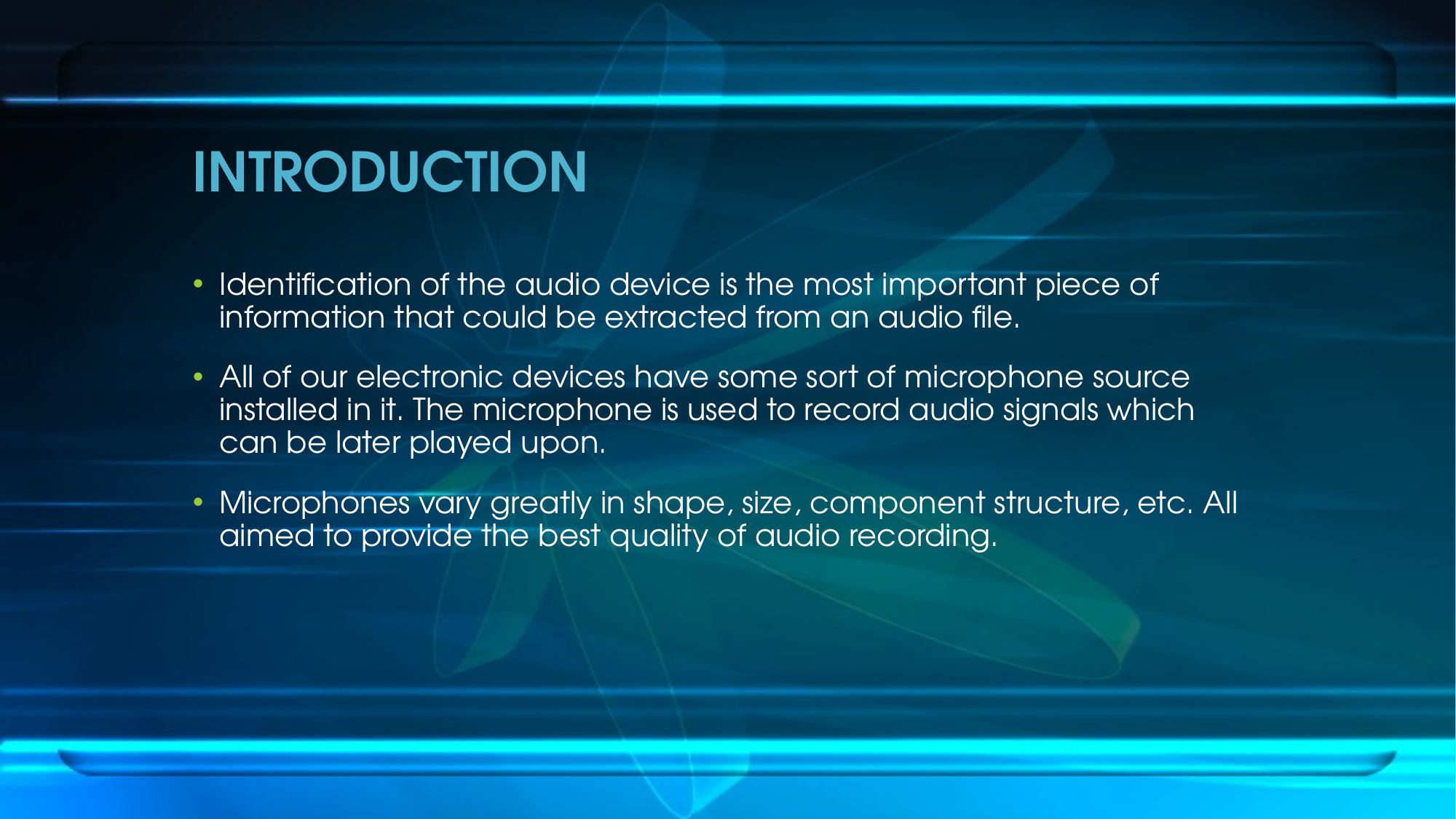

# INTRODUCTION
Identification of the audio device is the most important piece of information that could be extracted from an audio file.
All of our electronic devices have some sort of microphone source installed in it. The microphone is used to record audio signals which can be later played upon.
Microphones vary greatly in shape, size, component structure, etc. All aimed to provide the best quality of audio recording.